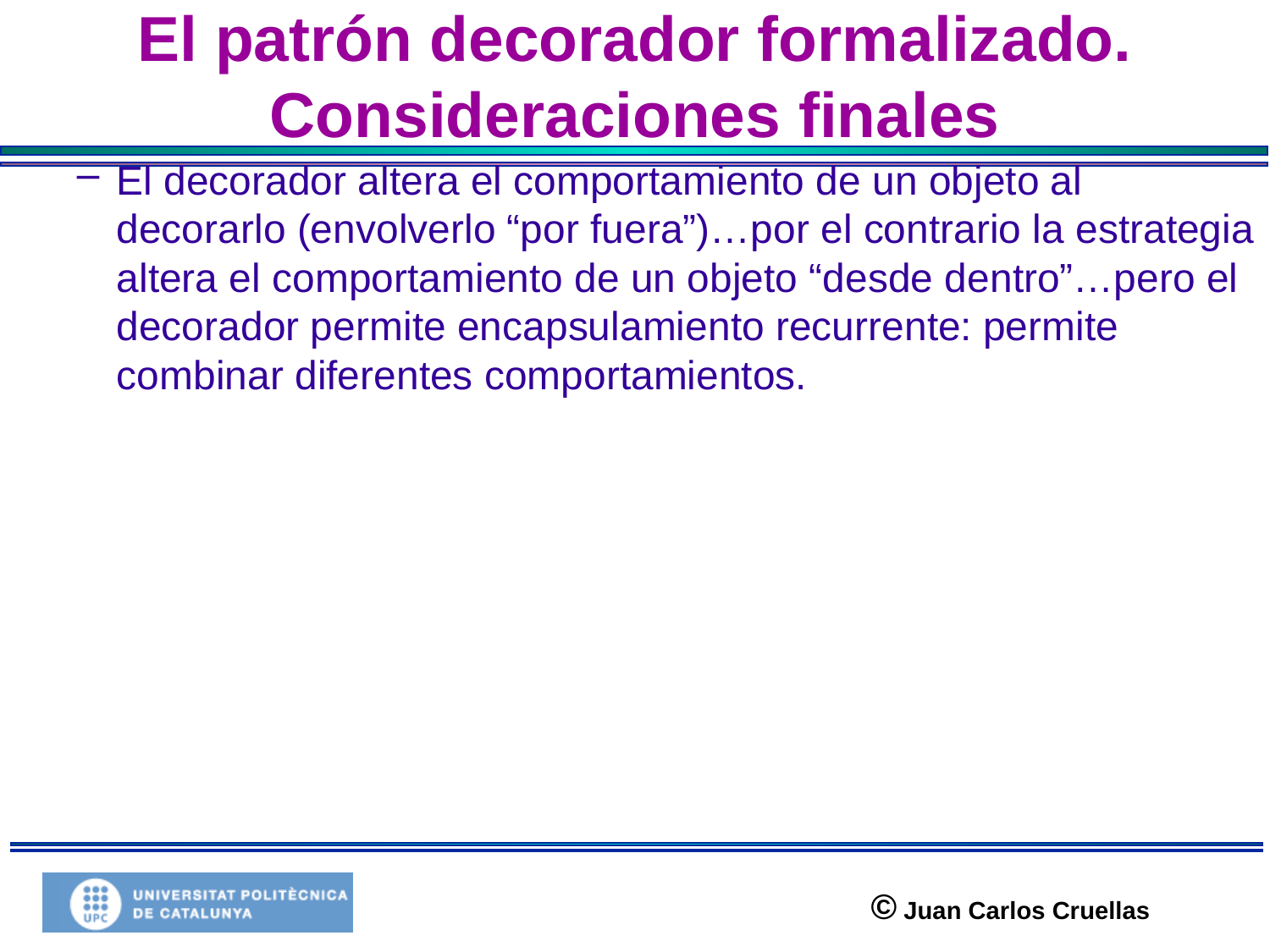

# El patrón decorador formalizado. Consideraciones finales
El decorador altera el comportamiento de un objeto al decorarlo (envolverlo “por fuera”)…por el contrario la estrategia altera el comportamiento de un objeto “desde dentro”…pero el decorador permite encapsulamiento recurrente: permite combinar diferentes comportamientos.